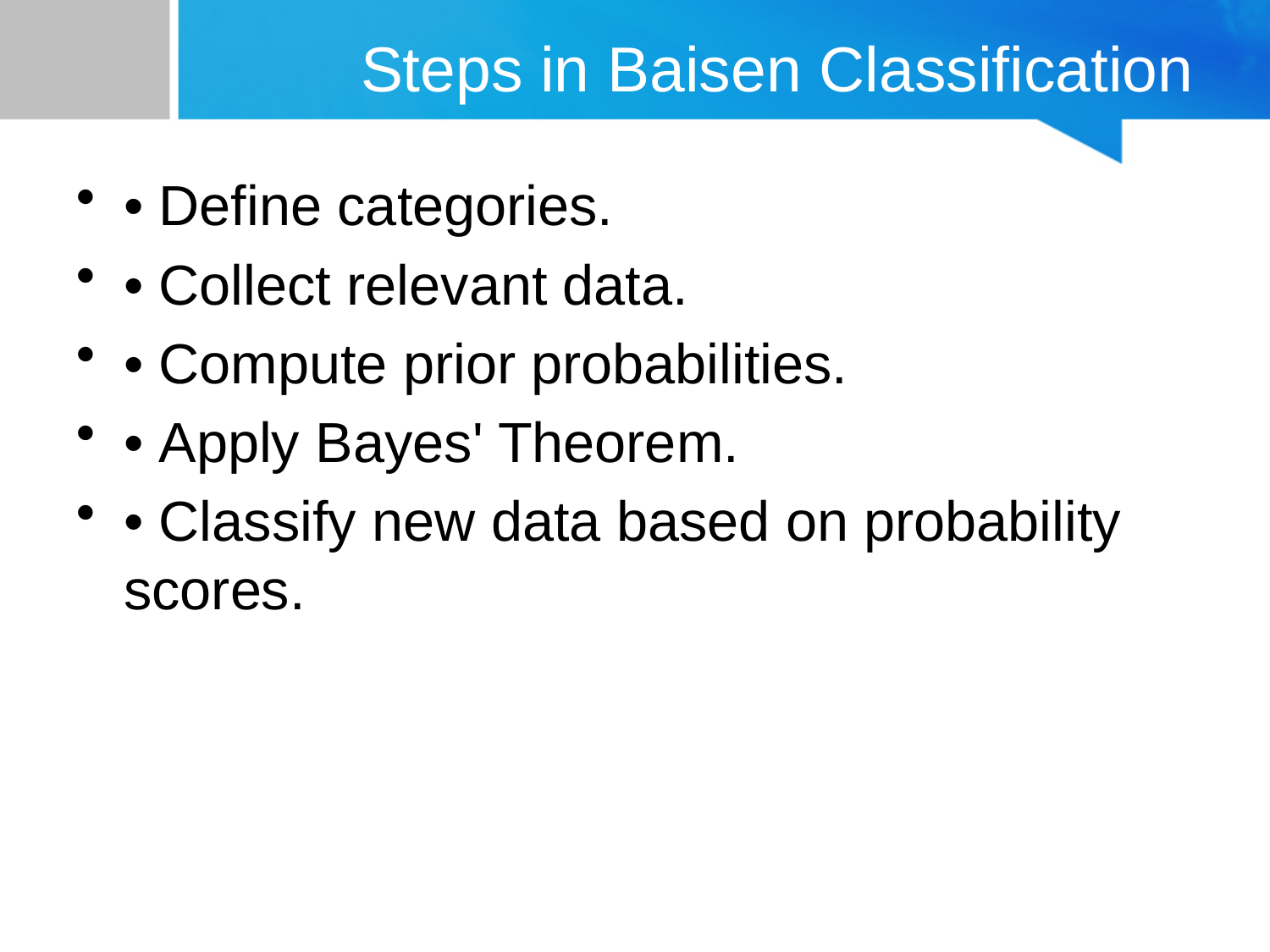

# Steps in Baisen Classification
• Define categories.
• Collect relevant data.
• Compute prior probabilities.
• Apply Bayes' Theorem.
• Classify new data based on probability scores.